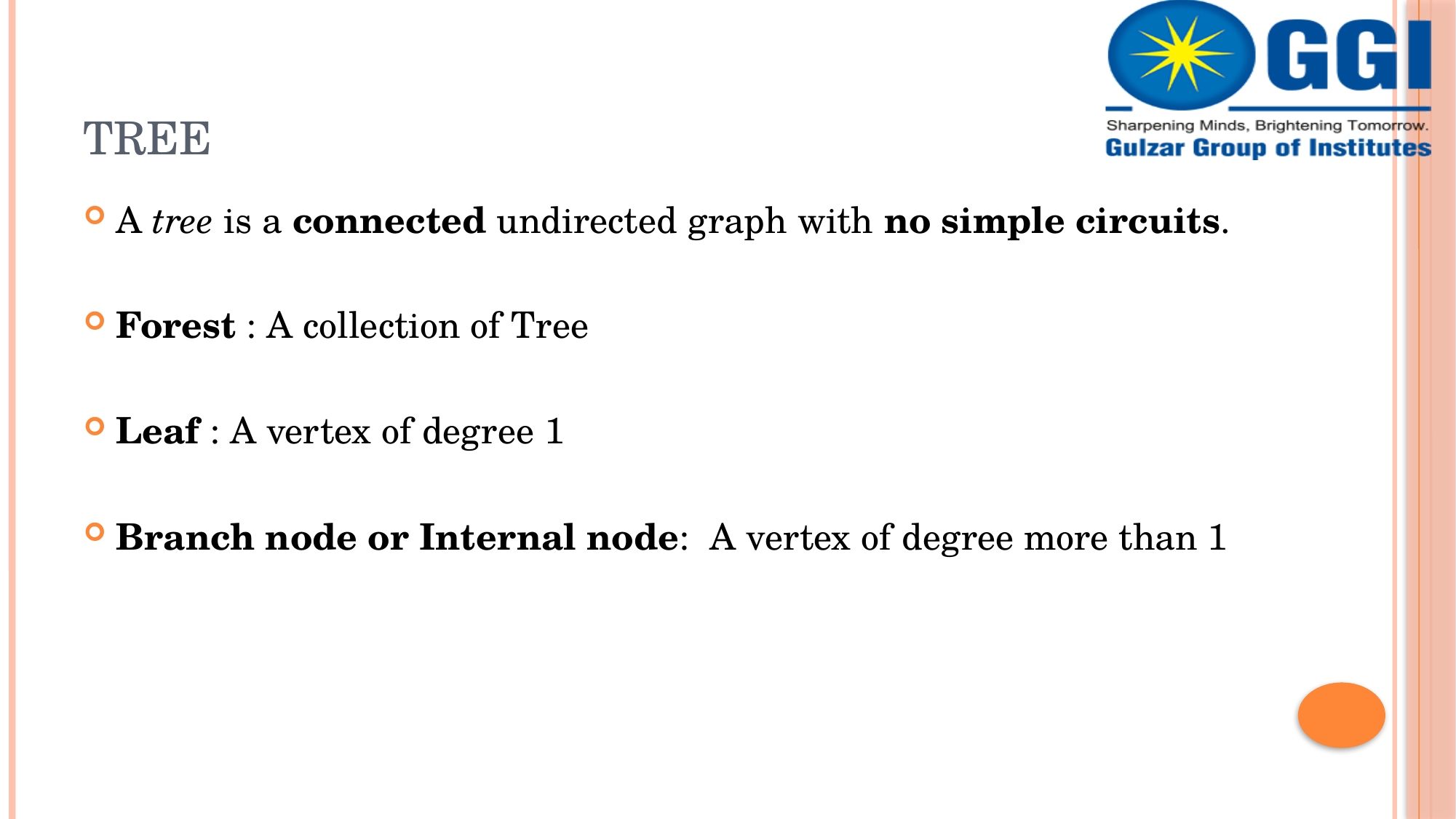

# Tree
A tree is a connected undirected graph with no simple circuits.

Forest : A collection of Tree

Leaf : A vertex of degree 1

Branch node or Internal node:  A vertex of degree more than 1